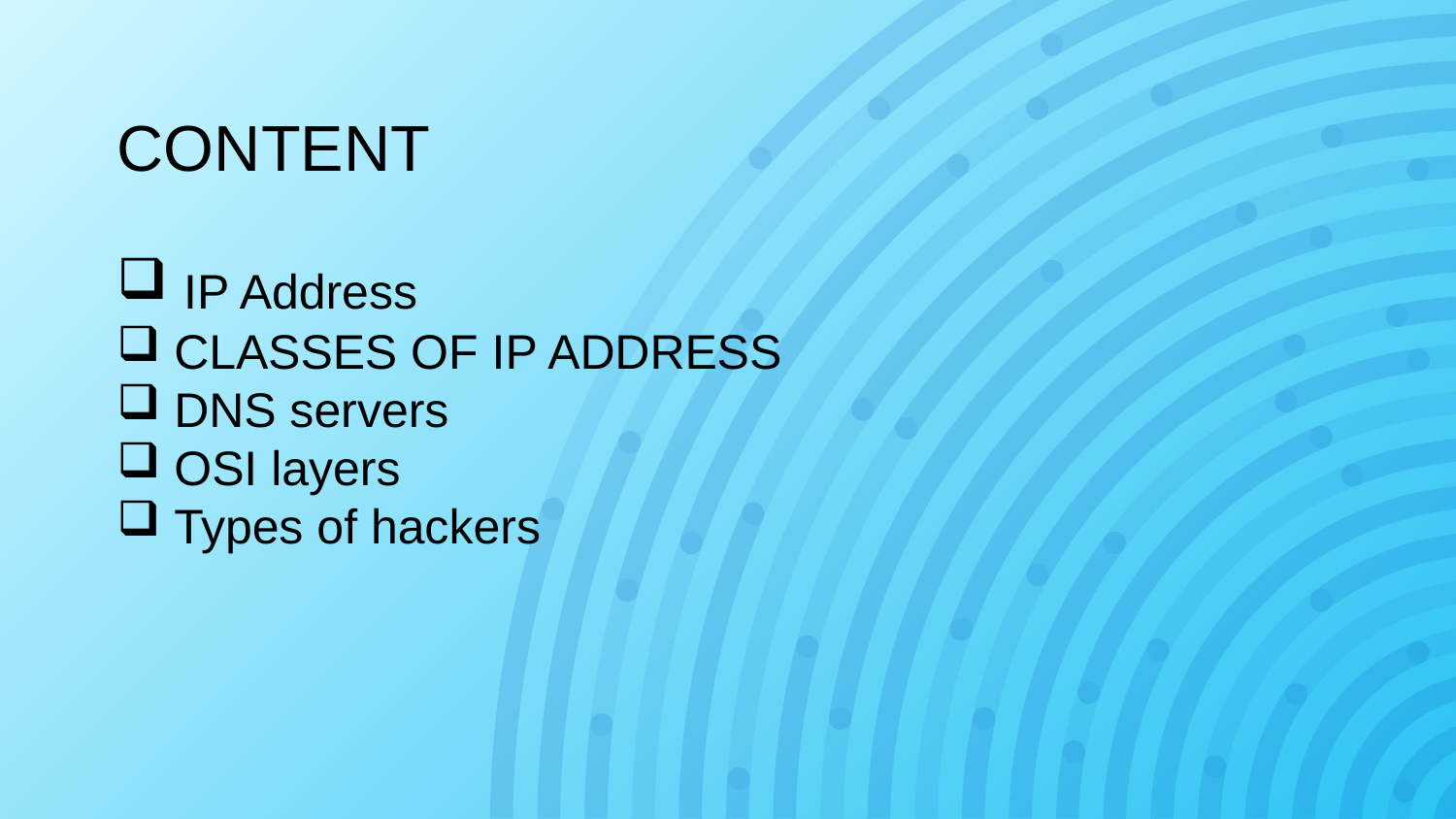

CONTENT

 IP Address
 CLASSES OF IP ADDRESS
 DNS servers
 OSI layers
 Types of hackers